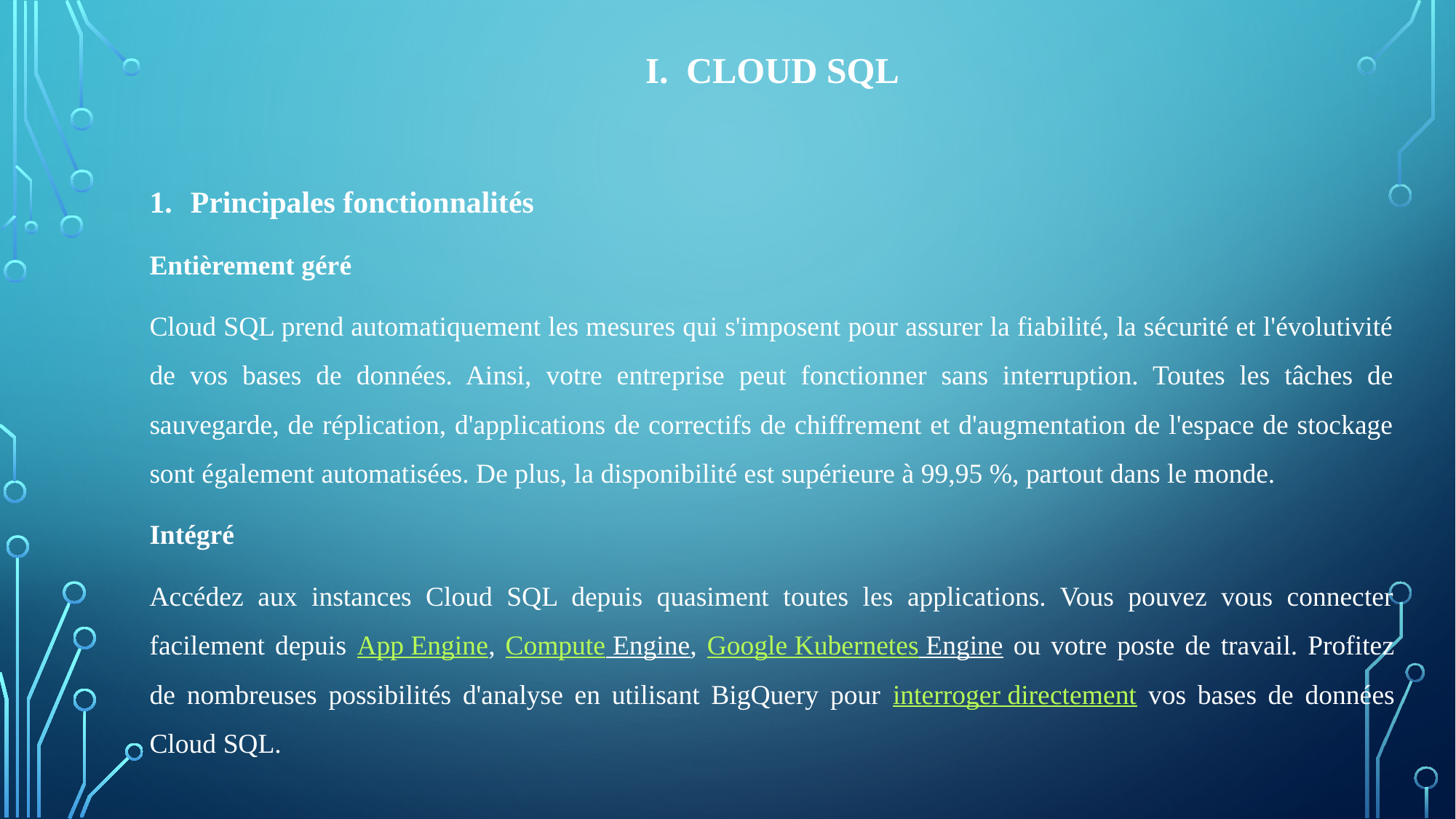

CLOUD SQL

Principales fonctionnalités
Entièrement géré
Cloud SQL prend automatiquement les mesures qui s'imposent pour assurer la fiabilité, la sécurité et l'évolutivité de vos bases de données. Ainsi, votre entreprise peut fonctionner sans interruption. Toutes les tâches de sauvegarde, de réplication, d'applications de correctifs de chiffrement et d'augmentation de l'espace de stockage sont également automatisées. De plus, la disponibilité est supérieure à 99,95 %, partout dans le monde.
Intégré
Accédez aux instances Cloud SQL depuis quasiment toutes les applications. Vous pouvez vous connecter facilement depuis App Engine, Compute Engine, Google Kubernetes Engine ou votre poste de travail. Profitez de nombreuses possibilités d'analyse en utilisant BigQuery pour interroger directement vos bases de données Cloud SQL.